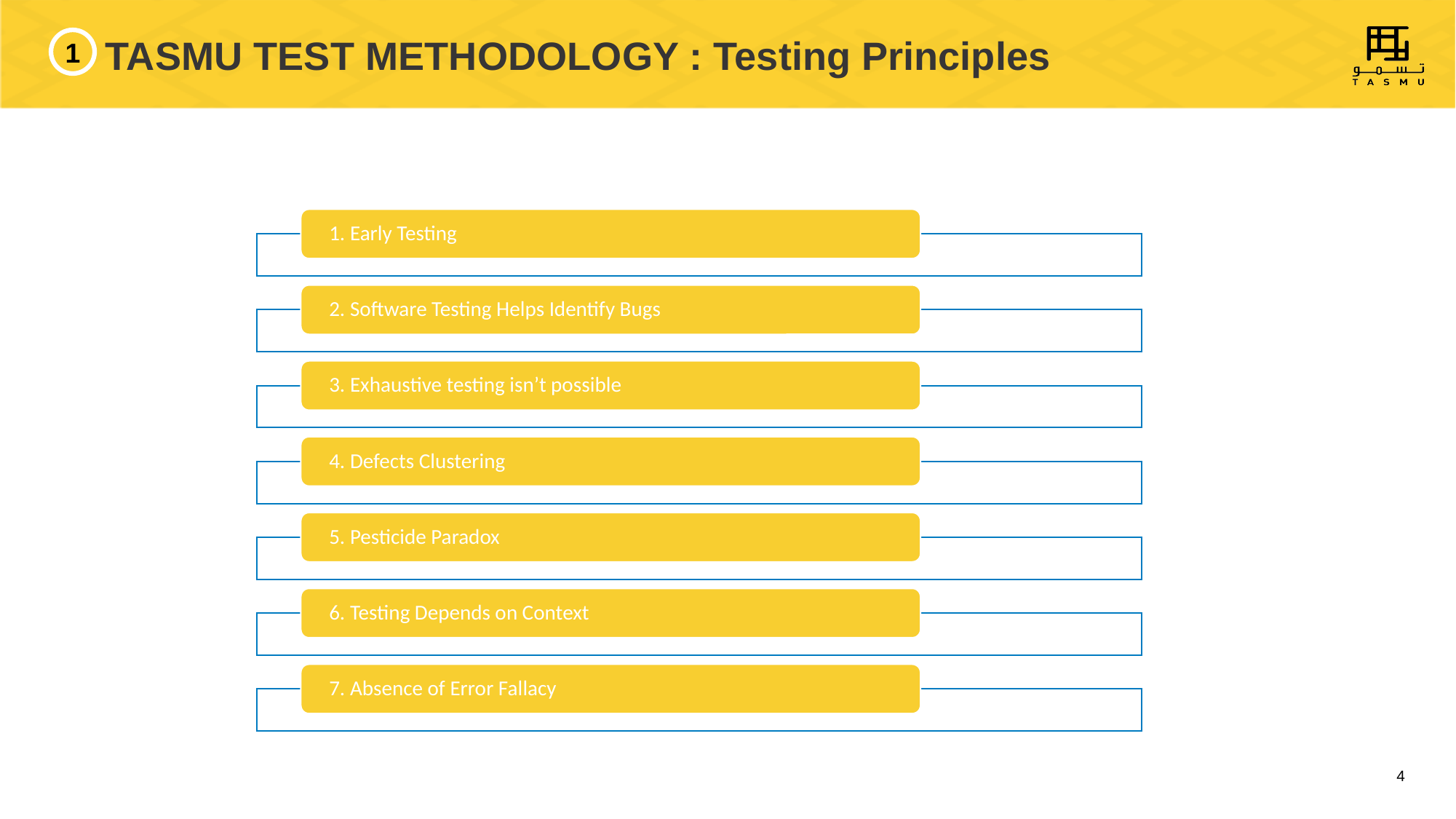

# TASMU TEST METHODOLOGY : Testing Principles
1
1. Early Testing
2. Software Testing Helps Identify Bugs
3. Exhaustive testing isn’t possible
4. Defects Clustering
5. Pesticide Paradox
6. Testing Depends on Context
7. Absence of Error Fallacy